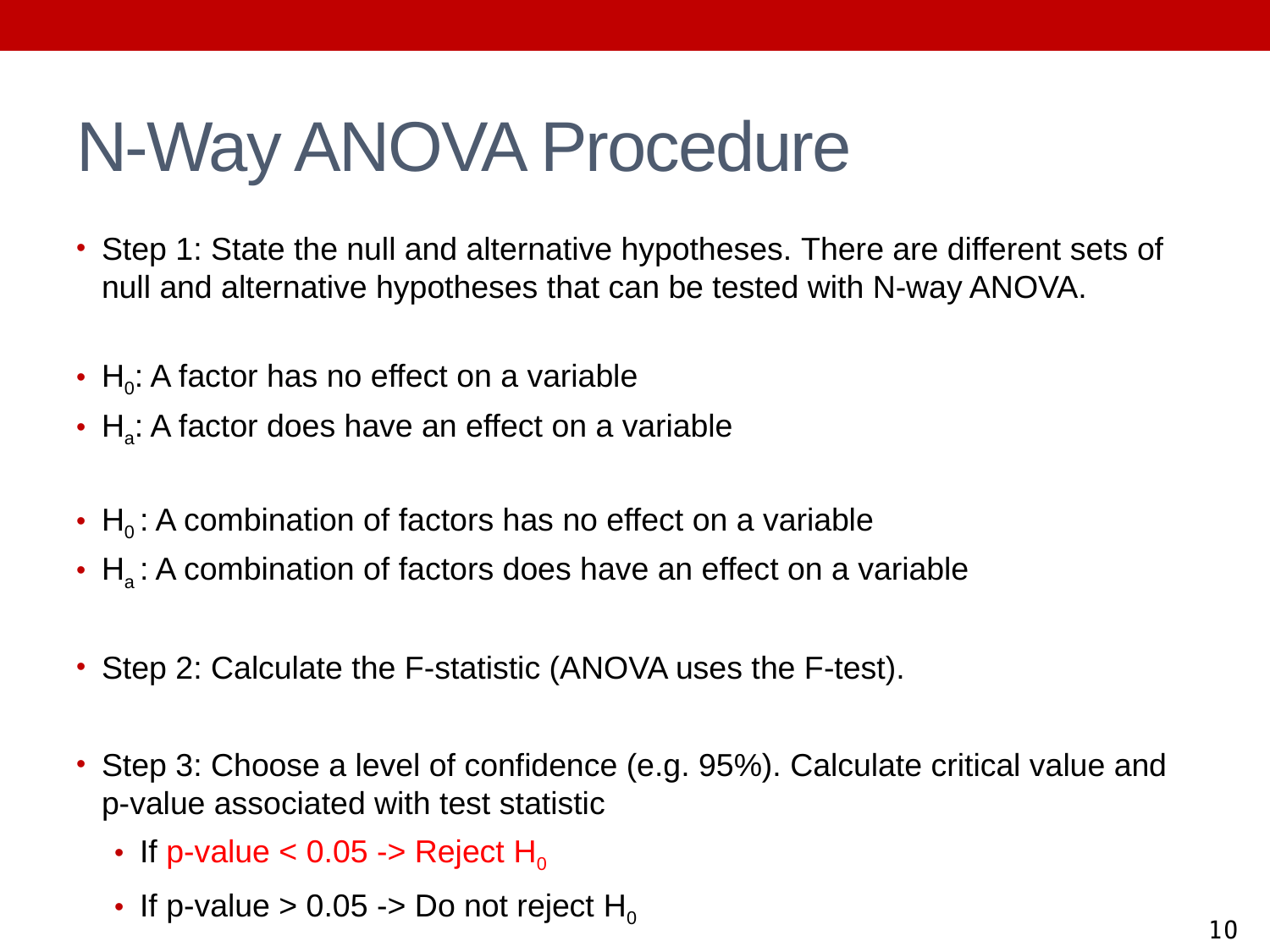

# N-Way ANOVA Procedure
Step 1: State the null and alternative hypotheses. There are different sets of null and alternative hypotheses that can be tested with N-way ANOVA.

H0: A factor has no effect on a variable
Ha: A factor does have an effect on a variable

H0 : A combination of factors has no effect on a variable
Ha : A combination of factors does have an effect on a variable

Step 2: Calculate the F-statistic (ANOVA uses the F-test).

Step 3: Choose a level of confidence (e.g. 95%). Calculate critical value and p-value associated with test statistic
If p-value < 0.05 -> Reject H0
If p-value > 0.05 -> Do not reject H0

10